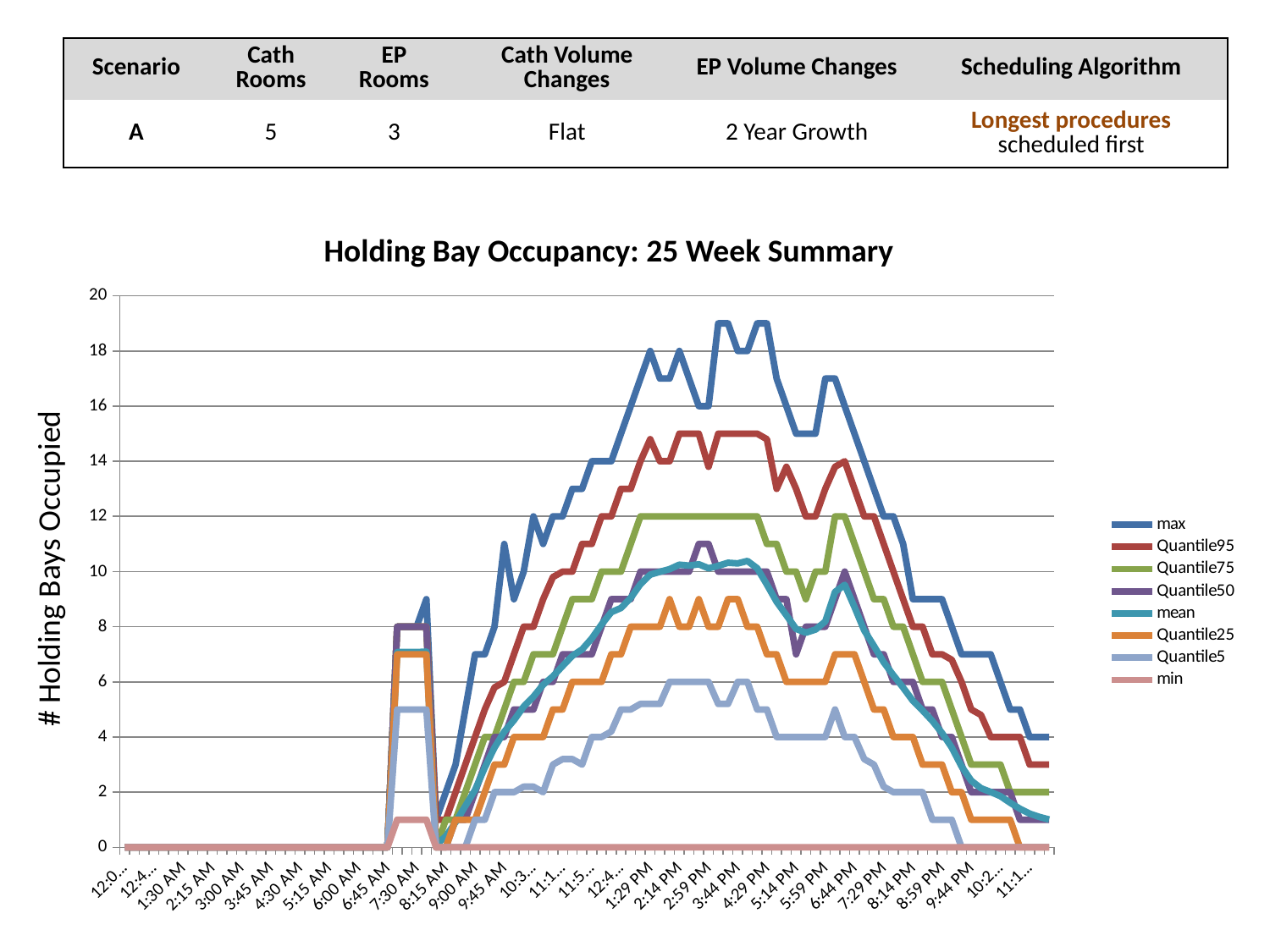

| Scenario | Cath Rooms | EP Rooms | Cath Volume Changes | EP Volume Changes | Scheduling Algorithm |
| --- | --- | --- | --- | --- | --- |
| A | 5 | 3 | Flat | 2 Year Growth | Longest procedures scheduled first |
Holding Bay Occupancy: 25 Week Summary

### Chart

| Category | max | Quantile95 | Quantile75 | Quantile50 | mean | Quantile25 | Quantile5 | min |
|---|---|---|---|---|---|---|---|---|
| 1.06581410364015E-14 | 0.0 | 0.0 | 0.0 | 0.0 | 0.0 | 0.0 | 0.0 | 0.0 |
| 0.0104166666666767 | 0.0 | 0.0 | 0.0 | 0.0 | 0.0 | 0.0 | 0.0 | 0.0 |
| 0.0208333333333427 | 0.0 | 0.0 | 0.0 | 0.0 | 0.0 | 0.0 | 0.0 | 0.0 |
| 0.0312500000000097 | 0.0 | 0.0 | 0.0 | 0.0 | 0.0 | 0.0 | 0.0 | 0.0 |
| 0.0416666666666757 | 0.0 | 0.0 | 0.0 | 0.0 | 0.0 | 0.0 | 0.0 | 0.0 |
| 0.0520833333333417 | 0.0 | 0.0 | 0.0 | 0.0 | 0.0 | 0.0 | 0.0 | 0.0 |
| 0.0625000000000077 | 0.0 | 0.0 | 0.0 | 0.0 | 0.0 | 0.0 | 0.0 | 0.0 |
| 0.0729166666666747 | 0.0 | 0.0 | 0.0 | 0.0 | 0.0 | 0.0 | 0.0 | 0.0 |
| 0.0833333333333407 | 0.0 | 0.0 | 0.0 | 0.0 | 0.0 | 0.0 | 0.0 | 0.0 |
| 0.0937500000000067 | 0.0 | 0.0 | 0.0 | 0.0 | 0.0 | 0.0 | 0.0 | 0.0 |
| 0.104166666666674 | 0.0 | 0.0 | 0.0 | 0.0 | 0.0 | 0.0 | 0.0 | 0.0 |
| 0.11458333333334 | 0.0 | 0.0 | 0.0 | 0.0 | 0.0 | 0.0 | 0.0 | 0.0 |
| 0.125000000000006 | 0.0 | 0.0 | 0.0 | 0.0 | 0.0 | 0.0 | 0.0 | 0.0 |
| 0.135416666666673 | 0.0 | 0.0 | 0.0 | 0.0 | 0.0 | 0.0 | 0.0 | 0.0 |
| 0.145833333333339 | 0.0 | 0.0 | 0.0 | 0.0 | 0.0 | 0.0 | 0.0 | 0.0 |
| 0.156250000000005 | 0.0 | 0.0 | 0.0 | 0.0 | 0.0 | 0.0 | 0.0 | 0.0 |
| 0.166666666666671 | 0.0 | 0.0 | 0.0 | 0.0 | 0.0 | 0.0 | 0.0 | 0.0 |
| 0.177083333333338 | 0.0 | 0.0 | 0.0 | 0.0 | 0.0 | 0.0 | 0.0 | 0.0 |
| 0.187500000000004 | 0.0 | 0.0 | 0.0 | 0.0 | 0.0 | 0.0 | 0.0 | 0.0 |
| 0.19791666666667 | 0.0 | 0.0 | 0.0 | 0.0 | 0.0 | 0.0 | 0.0 | 0.0 |
| 0.208333333333336 | 0.0 | 0.0 | 0.0 | 0.0 | 0.0 | 0.0 | 0.0 | 0.0 |
| 0.218750000000003 | 0.0 | 0.0 | 0.0 | 0.0 | 0.0 | 0.0 | 0.0 | 0.0 |
| 0.229166666666669 | 0.0 | 0.0 | 0.0 | 0.0 | 0.0 | 0.0 | 0.0 | 0.0 |
| 0.239583333333335 | 0.0 | 0.0 | 0.0 | 0.0 | 0.0 | 0.0 | 0.0 | 0.0 |
| 0.250000000000001 | 0.0 | 0.0 | 0.0 | 0.0 | 0.0 | 0.0 | 0.0 | 0.0 |
| 0.260416666666668 | 0.0 | 0.0 | 0.0 | 0.0 | 0.0 | 0.0 | 0.0 | 0.0 |
| 0.270833333333334 | 0.0 | 0.0 | 0.0 | 0.0 | 0.0 | 0.0 | 0.0 | 0.0 |
| 0.28125 | 0.0 | 0.0 | 0.0 | 0.0 | 0.0 | 0.0 | 0.0 | 0.0 |
| 0.291666666666667 | 8.0 | 8.0 | 8.0 | 8.0 | 7.08 | 7.0 | 5.0 | 1.0 |
| 0.302083333333333 | 8.0 | 8.0 | 8.0 | 8.0 | 7.08 | 7.0 | 5.0 | 1.0 |
| 0.3125 | 8.0 | 8.0 | 8.0 | 8.0 | 7.08 | 7.0 | 5.0 | 1.0 |
| 0.322916666666667 | 9.0 | 8.0 | 8.0 | 8.0 | 7.096 | 7.0 | 5.0 | 1.0 |
| 0.333333333333333 | 1.0 | 1.0 | 0.0 | 0.0 | 0.088 | 0.0 | 0.0 | 0.0 |
| 0.343749999999998 | 2.0 | 1.0 | 1.0 | 0.0 | 0.4 | 0.0 | 0.0 | 0.0 |
| 0.354166666666664 | 3.0 | 2.0 | 1.0 | 1.0 | 0.912 | 1.0 | 0.0 | 0.0 |
| 0.364583333333331 | 5.0 | 3.0 | 2.0 | 1.0 | 1.496 | 1.0 | 0.0 | 0.0 |
| 0.374999999999997 | 7.0 | 4.0 | 3.0 | 2.0 | 2.08 | 1.0 | 1.0 | 0.0 |
| 0.385416666666663 | 7.0 | 5.0 | 4.0 | 3.0 | 2.896 | 2.0 | 1.0 | 0.0 |
| 0.39583333333333 | 8.0 | 5.8 | 4.0 | 4.0 | 3.616 | 3.0 | 2.0 | 0.0 |
| 0.406249999999996 | 11.0 | 6.0 | 5.0 | 4.0 | 4.192 | 3.0 | 2.0 | 0.0 |
| 0.416666666666663 | 9.0 | 7.0 | 6.0 | 5.0 | 4.608 | 4.0 | 2.0 | 0.0 |
| 0.427083333333329 | 10.0 | 8.0 | 6.0 | 5.0 | 5.104 | 4.0 | 2.2 | 0.0 |
| 0.437499999999995 | 12.0 | 8.0 | 7.0 | 5.0 | 5.464 | 4.0 | 2.2 | 0.0 |
| 0.447916666666661 | 11.0 | 9.0 | 7.0 | 6.0 | 5.896 | 4.0 | 2.0 | 0.0 |
| 0.458333333333328 | 12.0 | 9.8 | 7.0 | 6.0 | 6.2 | 5.0 | 3.0 | 0.0 |
| 0.468749999999994 | 12.0 | 10.0 | 8.0 | 7.0 | 6.576 | 5.0 | 3.2 | 0.0 |
| 0.47916666666666 | 13.0 | 10.0 | 9.0 | 7.0 | 6.944 | 6.0 | 3.2 | 0.0 |
| 0.489583333333327 | 13.0 | 11.0 | 9.0 | 7.0 | 7.176 | 6.0 | 3.0 | 0.0 |
| 0.499999999999993 | 14.0 | 11.0 | 9.0 | 7.0 | 7.576 | 6.0 | 4.0 | 0.0 |
| 0.510416666666659 | 14.0 | 12.0 | 10.0 | 8.0 | 8.08 | 6.0 | 4.0 | 0.0 |
| 0.520833333333326 | 14.0 | 12.0 | 10.0 | 9.0 | 8.528 | 7.0 | 4.2 | 0.0 |
| 0.531249999999992 | 15.0 | 13.0 | 10.0 | 9.0 | 8.68 | 7.0 | 5.0 | 0.0 |
| 0.541666666666658 | 16.0 | 13.0 | 11.0 | 9.0 | 9.048 | 8.0 | 5.0 | 0.0 |
| 0.552083333333324 | 17.0 | 14.0 | 12.0 | 10.0 | 9.544 | 8.0 | 5.2 | 0.0 |
| 0.562499999999991 | 18.0 | 14.8 | 12.0 | 10.0 | 9.888 | 8.0 | 5.2 | 0.0 |
| 0.572916666666657 | 17.0 | 14.0 | 12.0 | 10.0 | 9.992 | 8.0 | 5.2 | 0.0 |
| 0.583333333333323 | 17.0 | 14.0 | 12.0 | 10.0 | 10.088 | 9.0 | 6.0 | 0.0 |
| 0.59374999999999 | 18.0 | 15.0 | 12.0 | 10.0 | 10.248 | 8.0 | 6.0 | 0.0 |
| 0.604166666666656 | 17.0 | 15.0 | 12.0 | 10.0 | 10.216 | 8.0 | 6.0 | 0.0 |
| 0.614583333333322 | 16.0 | 15.0 | 12.0 | 11.0 | 10.264 | 9.0 | 6.0 | 0.0 |
| 0.624999999999988 | 16.0 | 13.8 | 12.0 | 11.0 | 10.12 | 8.0 | 6.0 | 0.0 |
| 0.635416666666655 | 19.0 | 15.0 | 12.0 | 10.0 | 10.208 | 8.0 | 5.2 | 0.0 |
| 0.645833333333321 | 19.0 | 15.0 | 12.0 | 10.0 | 10.32 | 9.0 | 5.2 | 0.0 |
| 0.656249999999987 | 18.0 | 15.0 | 12.0 | 10.0 | 10.296 | 9.0 | 6.0 | 0.0 |
| 0.666666666666654 | 18.0 | 15.0 | 12.0 | 10.0 | 10.384 | 8.0 | 6.0 | 0.0 |
| 0.67708333333332 | 19.0 | 15.0 | 12.0 | 10.0 | 10.12 | 8.0 | 5.0 | 0.0 |
| 0.687499999999986 | 19.0 | 14.8 | 11.0 | 10.0 | 9.528 | 7.0 | 5.0 | 0.0 |
| 0.697916666666653 | 17.0 | 13.0 | 11.0 | 9.0 | 8.904 | 7.0 | 4.0 | 0.0 |
| 0.708333333333319 | 16.0 | 13.8 | 10.0 | 9.0 | 8.416 | 6.0 | 4.0 | 0.0 |
| 0.718749999999985 | 15.0 | 13.0 | 10.0 | 7.0 | 7.92 | 6.0 | 4.0 | 0.0 |
| 0.729166666666651 | 15.0 | 12.0 | 9.0 | 8.0 | 7.784 | 6.0 | 4.0 | 0.0 |
| 0.739583333333318 | 15.0 | 12.0 | 10.0 | 8.0 | 7.896 | 6.0 | 4.0 | 0.0 |
| 0.749999999999984 | 17.0 | 13.0 | 10.0 | 8.0 | 8.192 | 6.0 | 4.0 | 0.0 |
| 0.76041666666665 | 17.0 | 13.8 | 12.0 | 9.0 | 9.264 | 7.0 | 5.0 | 0.0 |
| 0.770833333333317 | 16.0 | 14.0 | 12.0 | 10.0 | 9.52 | 7.0 | 4.0 | 0.0 |
| 0.781249999999983 | 15.0 | 13.0 | 11.0 | 9.0 | 8.712 | 7.0 | 4.0 | 0.0 |
| 0.791666666666649 | 14.0 | 12.0 | 10.0 | 8.0 | 7.864 | 6.0 | 3.2 | 0.0 |
| 0.802083333333316 | 13.0 | 12.0 | 9.0 | 7.0 | 7.304 | 5.0 | 3.0 | 0.0 |
| 0.812499999999982 | 12.0 | 11.0 | 9.0 | 7.0 | 6.712 | 5.0 | 2.2 | 0.0 |
| 0.822916666666648 | 12.0 | 10.0 | 8.0 | 6.0 | 6.24 | 4.0 | 2.0 | 0.0 |
| 0.833333333333314 | 11.0 | 9.0 | 8.0 | 6.0 | 5.792 | 4.0 | 2.0 | 0.0 |
| 0.843749999999981 | 9.0 | 8.0 | 7.0 | 6.0 | 5.312 | 4.0 | 2.0 | 0.0 |
| 0.854166666666647 | 9.0 | 8.0 | 6.0 | 5.0 | 4.96 | 3.0 | 2.0 | 0.0 |
| 0.864583333333313 | 9.0 | 7.0 | 6.0 | 5.0 | 4.584 | 3.0 | 1.0 | 0.0 |
| 0.87499999999998 | 9.0 | 7.0 | 6.0 | 4.0 | 4.144 | 3.0 | 1.0 | 0.0 |
| 0.885416666666646 | 8.0 | 6.8 | 5.0 | 4.0 | 3.616 | 2.0 | 1.0 | 0.0 |
| 0.895833333333312 | 7.0 | 6.0 | 4.0 | 3.0 | 2.936 | 2.0 | 0.0 | 0.0 |
| 0.906249999999978 | 7.0 | 5.0 | 3.0 | 2.0 | 2.416 | 1.0 | 0.0 | 0.0 |
| 0.916666666666645 | 7.0 | 4.8 | 3.0 | 2.0 | 2.144 | 1.0 | 0.0 | 0.0 |
| 0.927083333333311 | 7.0 | 4.0 | 3.0 | 2.0 | 2.008 | 1.0 | 0.0 | 0.0 |
| 0.937499999999977 | 6.0 | 4.0 | 3.0 | 2.0 | 1.856 | 1.0 | 0.0 | 0.0 |
| 0.947916666666644 | 5.0 | 4.0 | 2.0 | 2.0 | 1.616 | 1.0 | 0.0 | 0.0 |
| 0.95833333333331 | 5.0 | 4.0 | 2.0 | 1.0 | 1.4 | 0.0 | 0.0 | 0.0 |
| 0.968749999999976 | 4.0 | 3.0 | 2.0 | 1.0 | 1.224 | 0.0 | 0.0 | 0.0 |
| 0.979166666666643 | 4.0 | 3.0 | 2.0 | 1.0 | 1.104 | 0.0 | 0.0 | 0.0 |
| 0.989583333333309 | 4.0 | 3.0 | 2.0 | 1.0 | 1.008 | 0.0 | 0.0 | 0.0 |
# Holding Bays Occupied